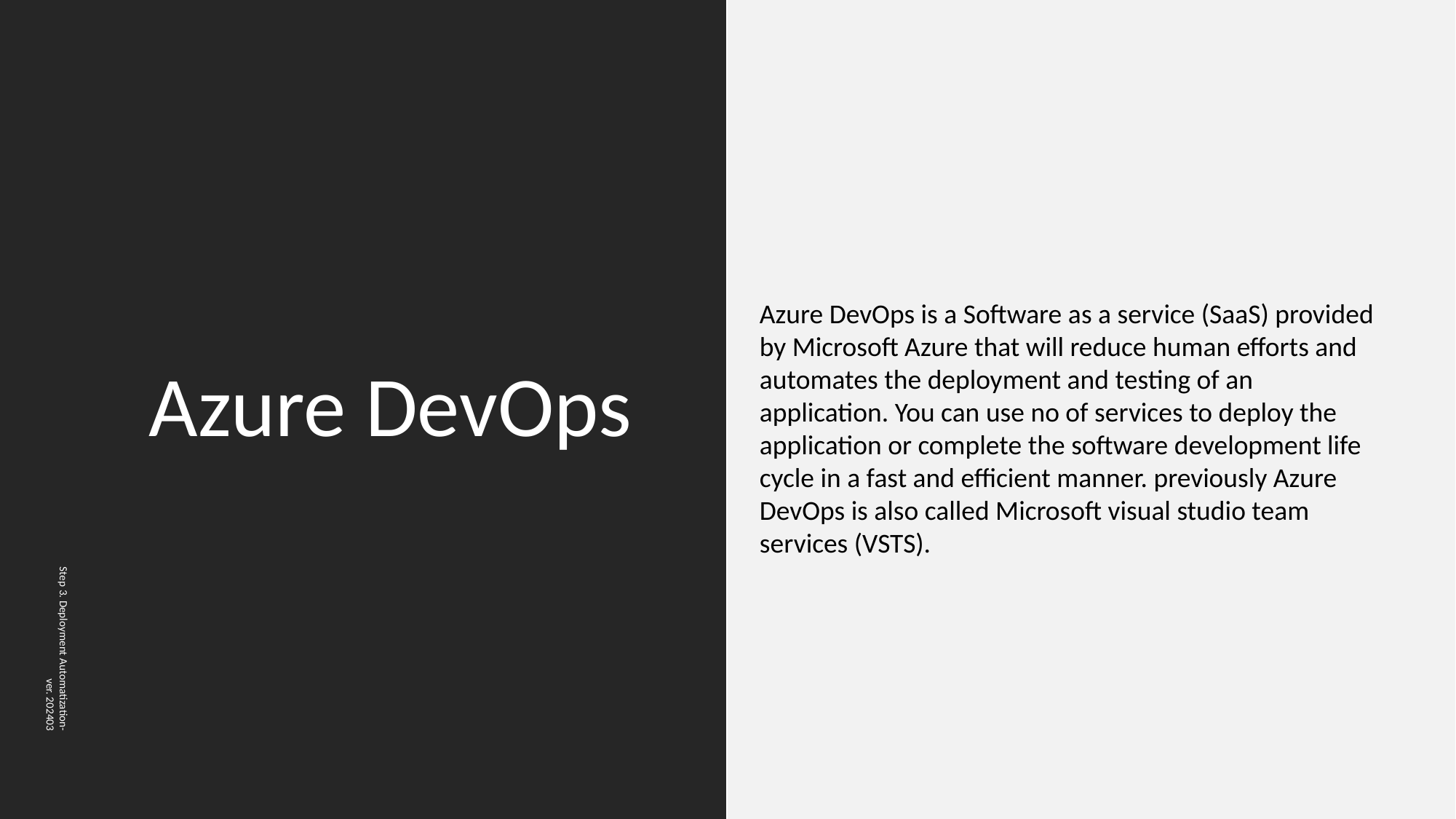

# Azure DevOps
Azure DevOps is a Software as a service (SaaS) provided by Microsoft Azure that will reduce human efforts and automates the deployment and testing of an application. You can use no of services to deploy the application or complete the software development life cycle in a fast and efficient manner. previously Azure DevOps is also called Microsoft visual studio team services (VSTS).
Step 3. Deployment Automatization- ver. 202403